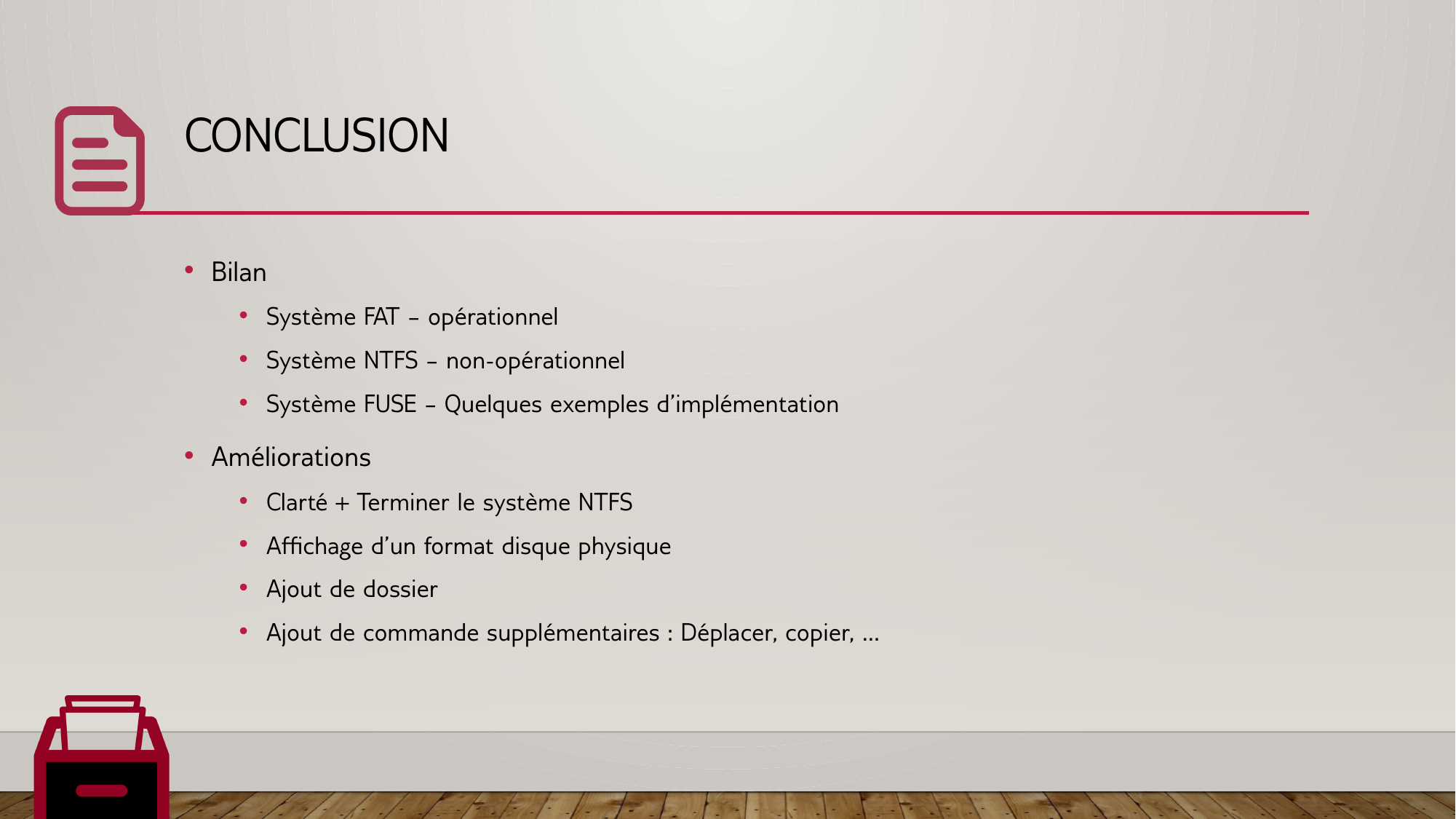

# Conclusion
Bilan
Système FAT – opérationnel
Système NTFS – non-opérationnel
Système FUSE – Quelques exemples d’implémentation
Améliorations
Clarté + Terminer le système NTFS
Affichage d’un format disque physique
Ajout de dossier
Ajout de commande supplémentaires : Déplacer, copier, …